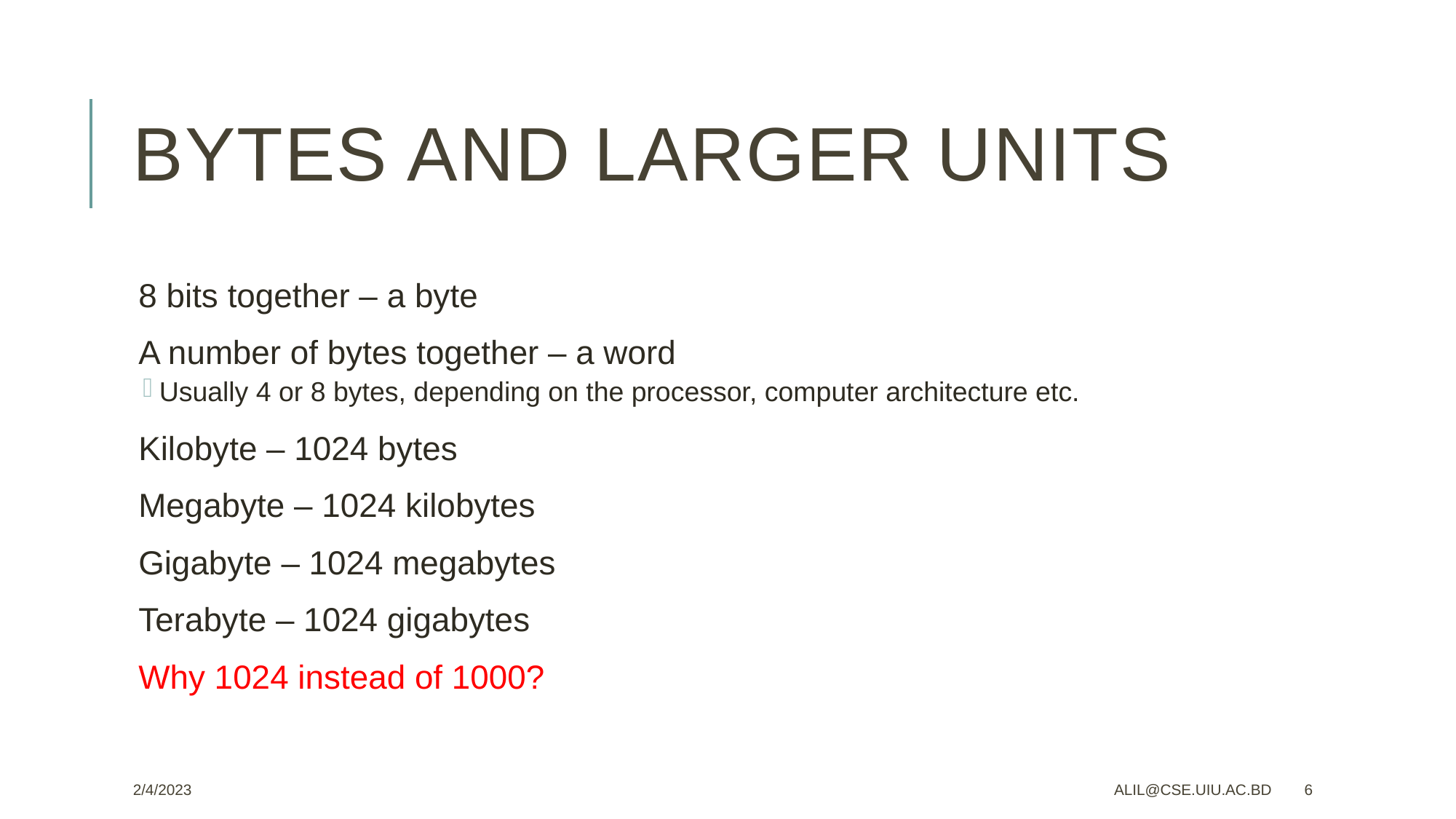

# bytes and larger units
8 bits together – a byte
A number of bytes together – a word
Usually 4 or 8 bytes, depending on the processor, computer architecture etc.
Kilobyte – 1024 bytes
Megabyte – 1024 kilobytes
Gigabyte – 1024 megabytes
Terabyte – 1024 gigabytes
Why 1024 instead of 1000?
2/4/2023
alil@cse.uiu.ac.bd
6